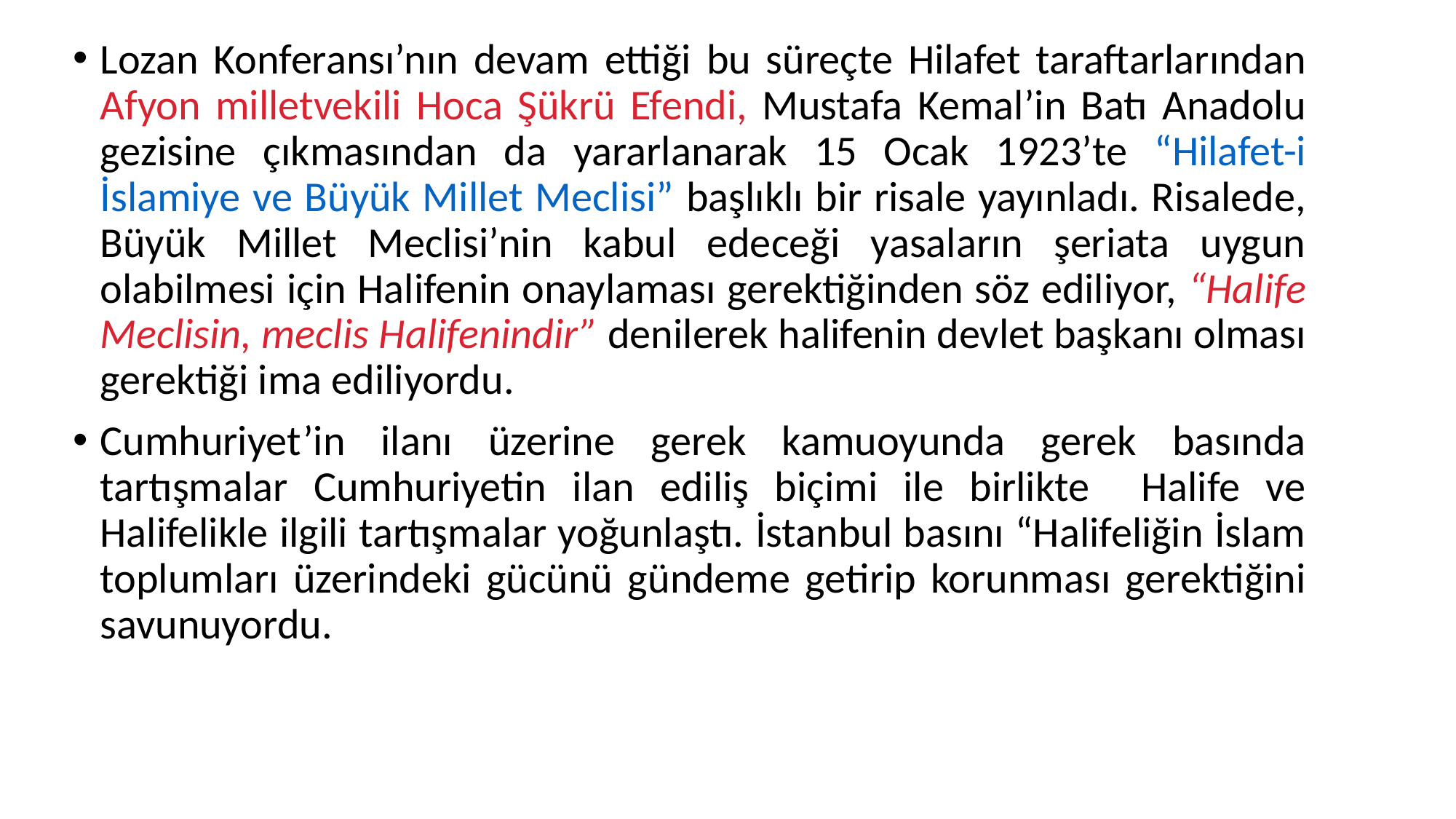

Lozan Konferansı’nın devam ettiği bu süreçte Hilafet taraftarlarından Afyon milletvekili Hoca Şükrü Efendi, Mustafa Kemal’in Batı Anadolu gezisine çıkmasından da yararlanarak 15 Ocak 1923’te “Hilafet-i İslamiye ve Büyük Millet Meclisi” başlıklı bir risale yayınladı. Risalede, Büyük Millet Meclisi’nin kabul edeceği yasaların şeriata uygun olabilmesi için Halifenin onaylaması gerektiğinden söz ediliyor, “Halife Meclisin, meclis Halifenindir” denilerek halifenin devlet başkanı olması gerektiği ima ediliyordu.
Cumhuriyet’in ilanı üzerine gerek kamuoyunda gerek basında tartışmalar Cumhuriyetin ilan ediliş biçimi ile birlikte  Halife ve Halifelikle ilgili tartışmalar yoğunlaştı. İstanbul basını “Halifeliğin İslam toplumları üzerindeki gücünü gündeme getirip korunması gerektiğini savunuyordu.